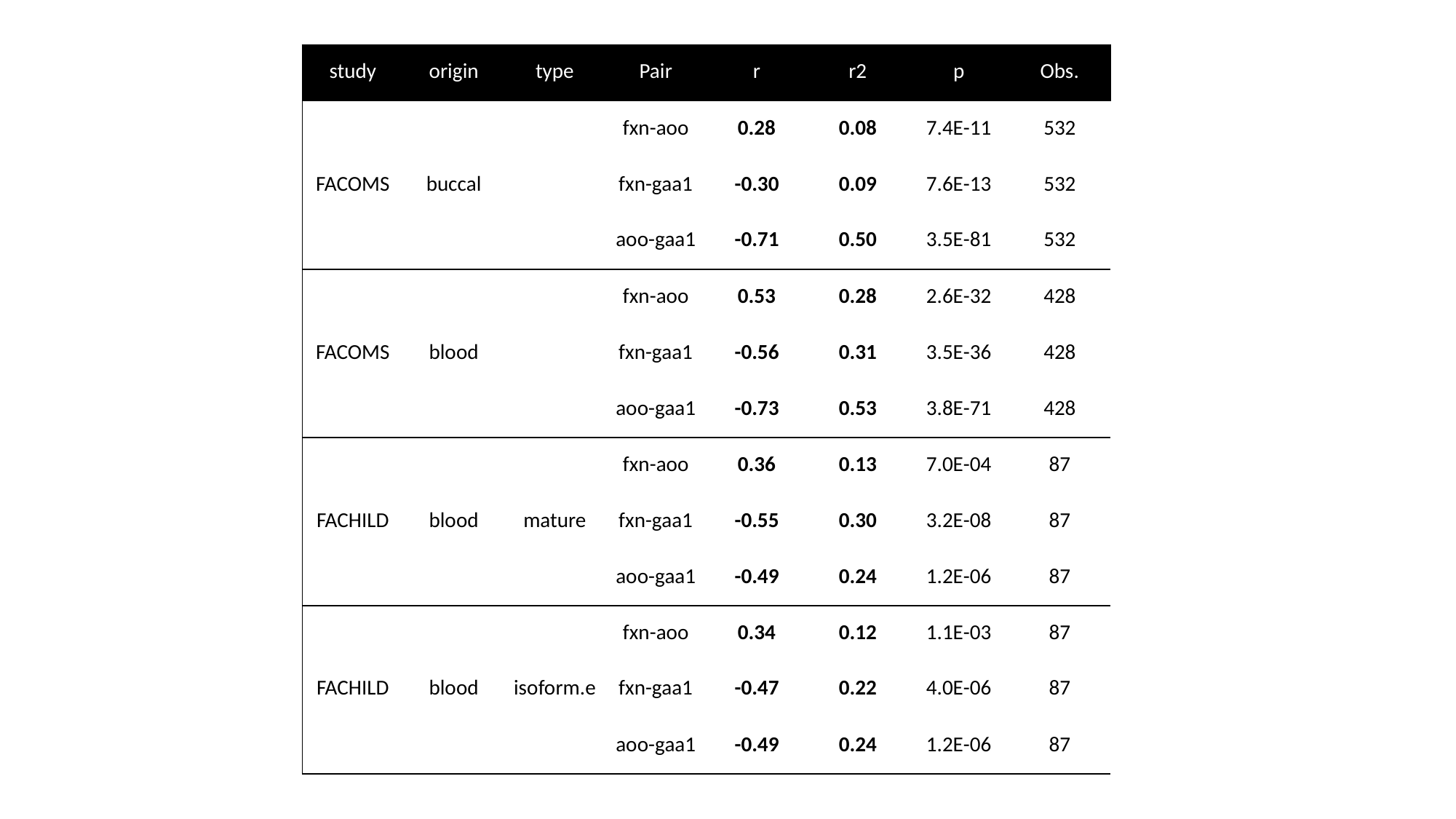

| study | origin | type | Pair | r | r2 | p | Obs. |
| --- | --- | --- | --- | --- | --- | --- | --- |
|  |  |  | fxn-aoo | 0.28 | 0.08 | 7.4E-11 | 532 |
| FACOMS | buccal |  | fxn-gaa1 | -0.30 | 0.09 | 7.6E-13 | 532 |
|  |  |  | aoo-gaa1 | -0.71 | 0.50 | 3.5E-81 | 532 |
|  |  |  | fxn-aoo | 0.53 | 0.28 | 2.6E-32 | 428 |
| FACOMS | blood |  | fxn-gaa1 | -0.56 | 0.31 | 3.5E-36 | 428 |
|  |  |  | aoo-gaa1 | -0.73 | 0.53 | 3.8E-71 | 428 |
|  |  |  | fxn-aoo | 0.36 | 0.13 | 7.0E-04 | 87 |
| FACHILD | blood | mature | fxn-gaa1 | -0.55 | 0.30 | 3.2E-08 | 87 |
|  |  |  | aoo-gaa1 | -0.49 | 0.24 | 1.2E-06 | 87 |
|  |  |  | fxn-aoo | 0.34 | 0.12 | 1.1E-03 | 87 |
| FACHILD | blood | isoform.e | fxn-gaa1 | -0.47 | 0.22 | 4.0E-06 | 87 |
|  |  |  | aoo-gaa1 | -0.49 | 0.24 | 1.2E-06 | 87 |